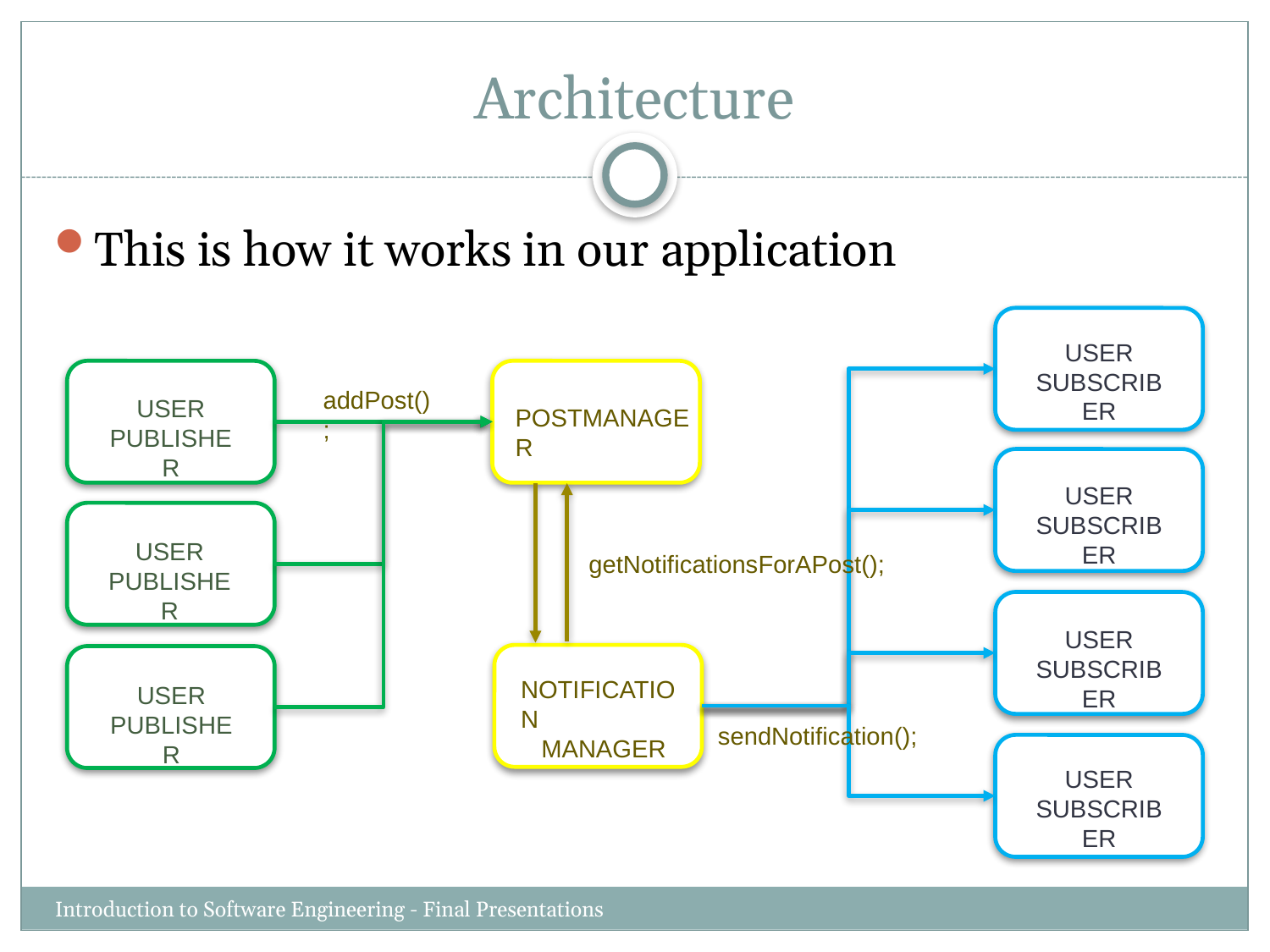

# Architecture
This is how it works in our application

USER
SUBSCRIBER

addPost();
USER
PUBLISHER
POSTMANAGER

USER
SUBSCRIBER

USER
PUBLISHER
getNotificationsForAPost();

USER
SUBSCRIBER

NOTIFICATION
MANAGER
USER
PUBLISHER
sendNotification();

USER
SUBSCRIBER
Introduction to Software Engineering - Final Presentations